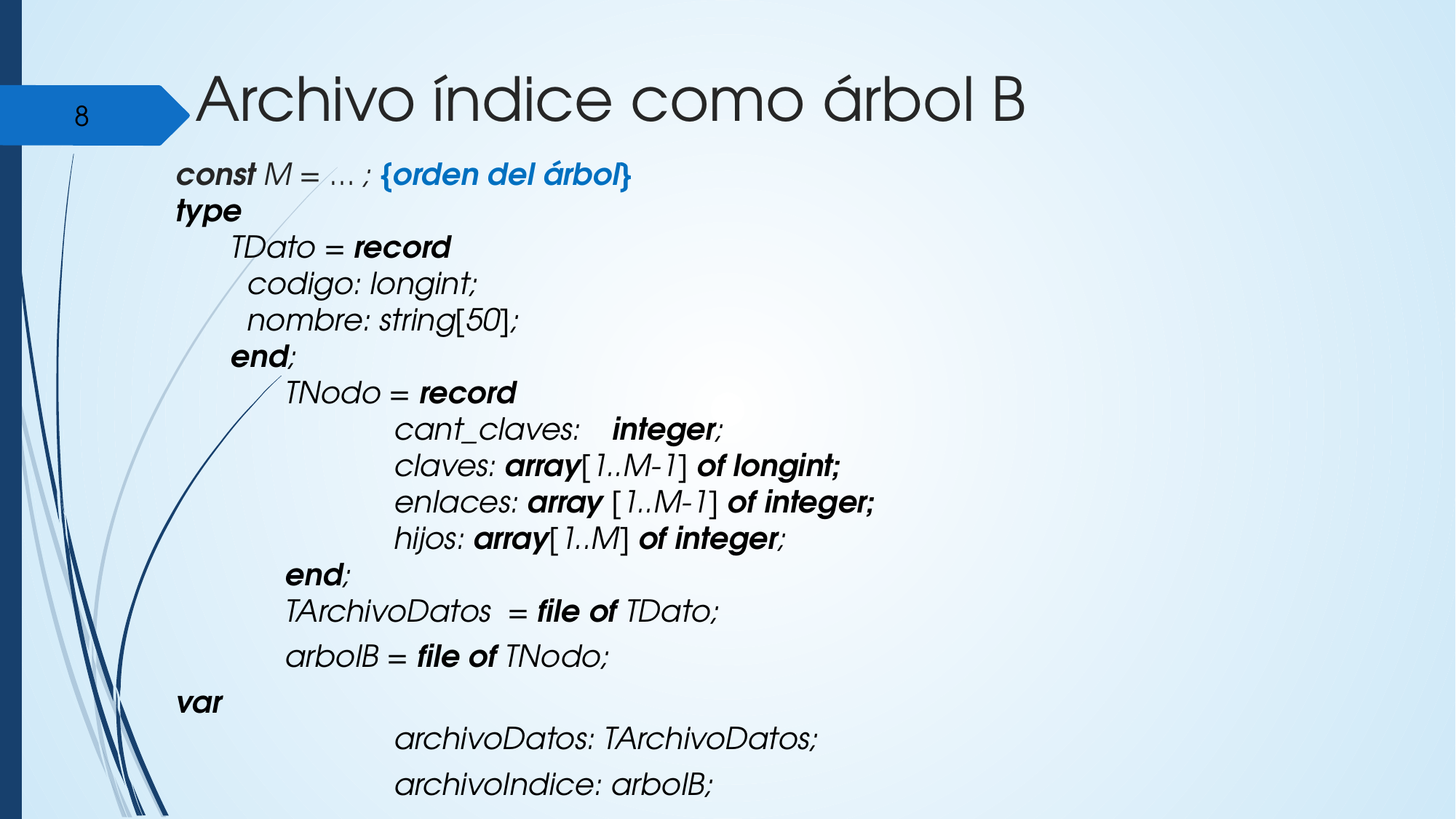

Archivo índice como árbol B
8
const M = … ; {orden del árbol}
type
TDato = record
  codigo: longint;
  nombre: string[50];
end;
	TNodo = record
		cant_claves:	integer;
		claves: array[1..M-1] of longint;
		enlaces: array [1..M-1] of integer;
		hijos: array[1..M] of integer;
	end;
	TArchivoDatos  = file of TDato;
	arbolB = file of TNodo;
var
		archivoDatos: TArchivoDatos;
		archivoIndice: arbolB;